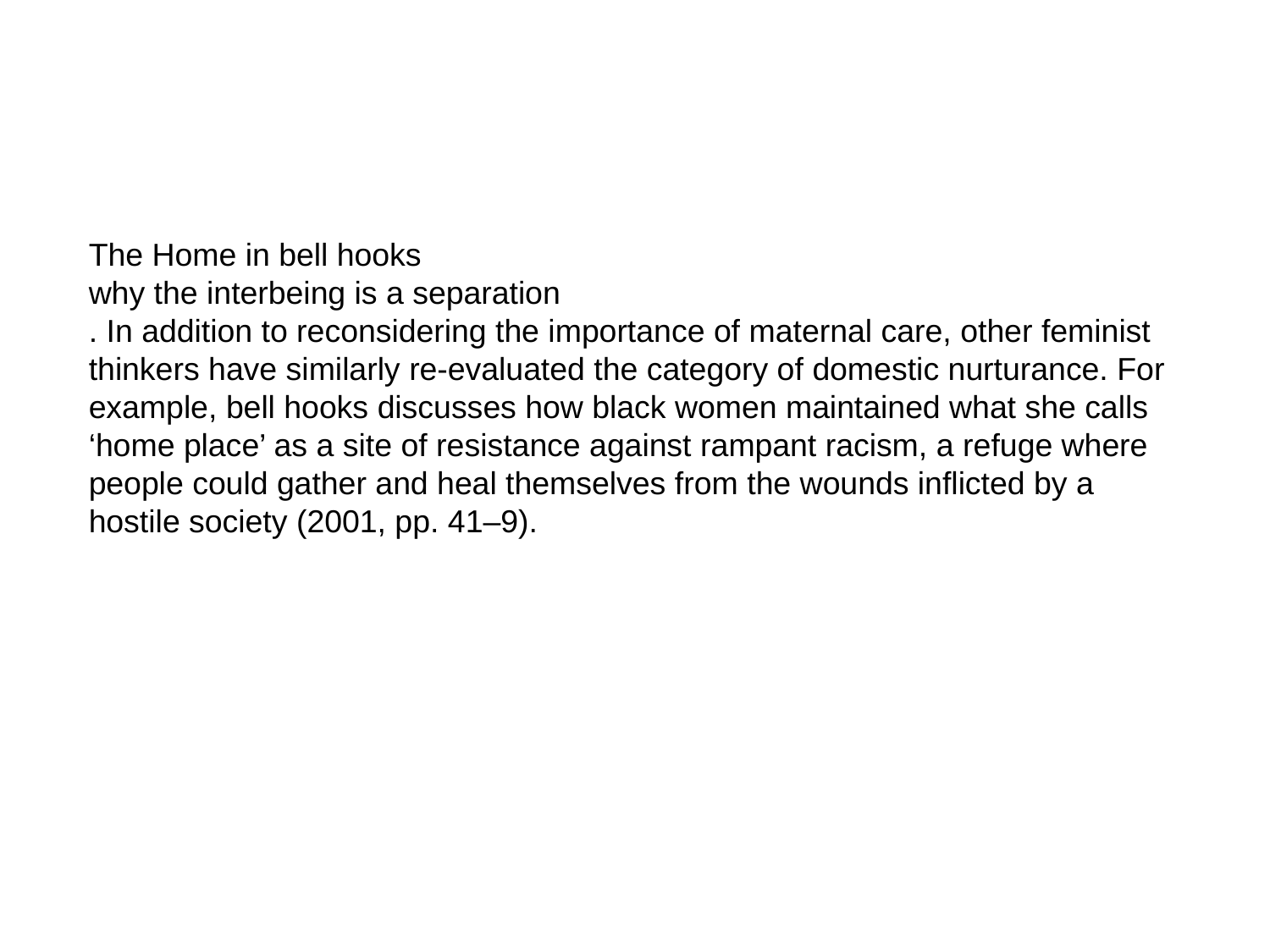

The Home in bell hooks
why the interbeing is a separation
. In addition to reconsidering the importance of maternal care, other feminist thinkers have similarly re-evaluated the category of domestic nurturance. For example, bell hooks discusses how black women maintained what she calls ‘home place’ as a site of resistance against rampant racism, a refuge where people could gather and heal themselves from the wounds inflicted by a hostile society (2001, pp. 41–9).